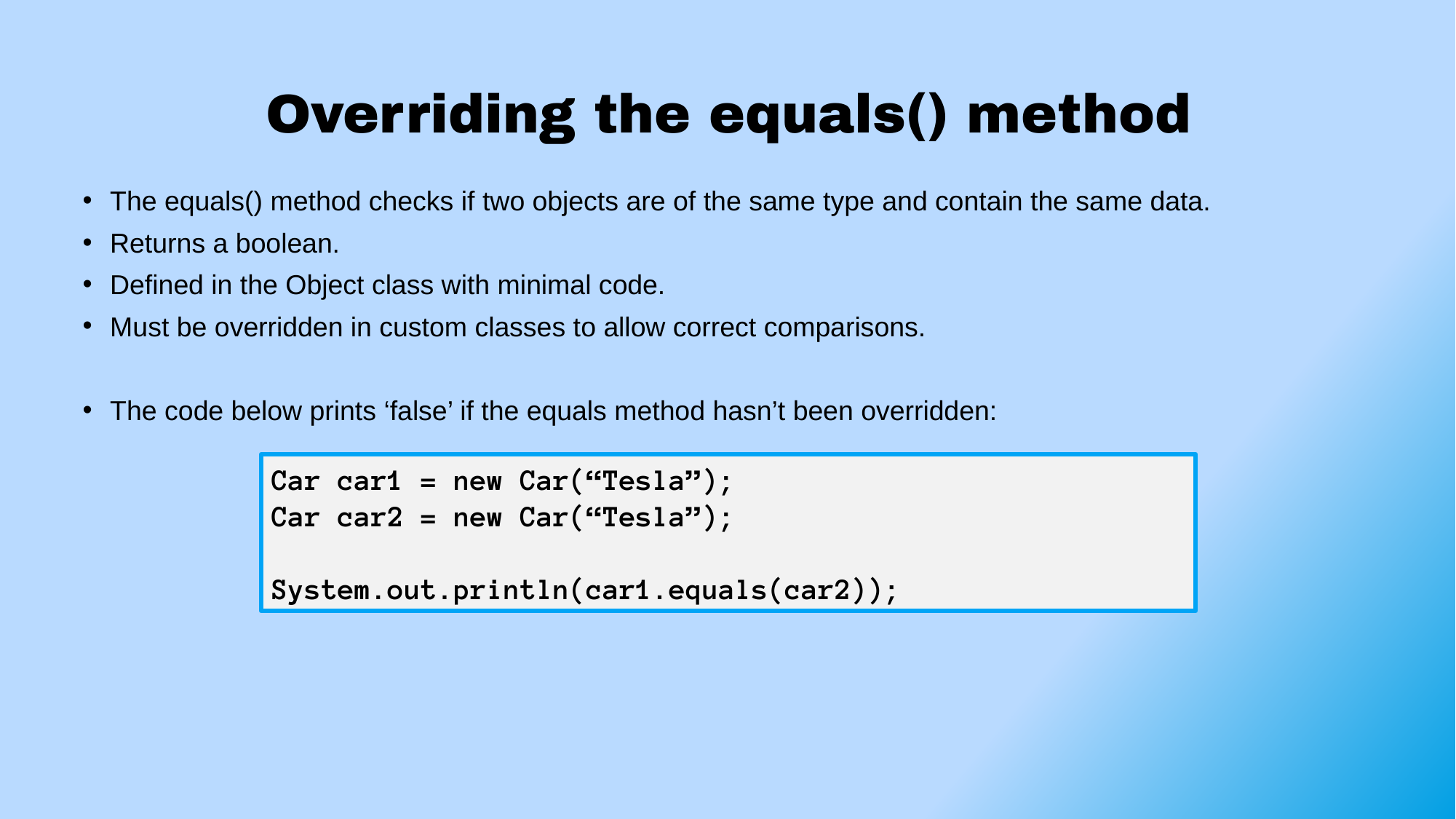

# Overriding the equals() method
The equals() method checks if two objects are of the same type and contain the same data.
Returns a boolean.
Defined in the Object class with minimal code.
Must be overridden in custom classes to allow correct comparisons.

The code below prints ‘false’ if the equals method hasn’t been overridden:

Car car1 = new Car(“Tesla”);
Car car2 = new Car(“Tesla”);

System.out.println(car1.equals(car2));